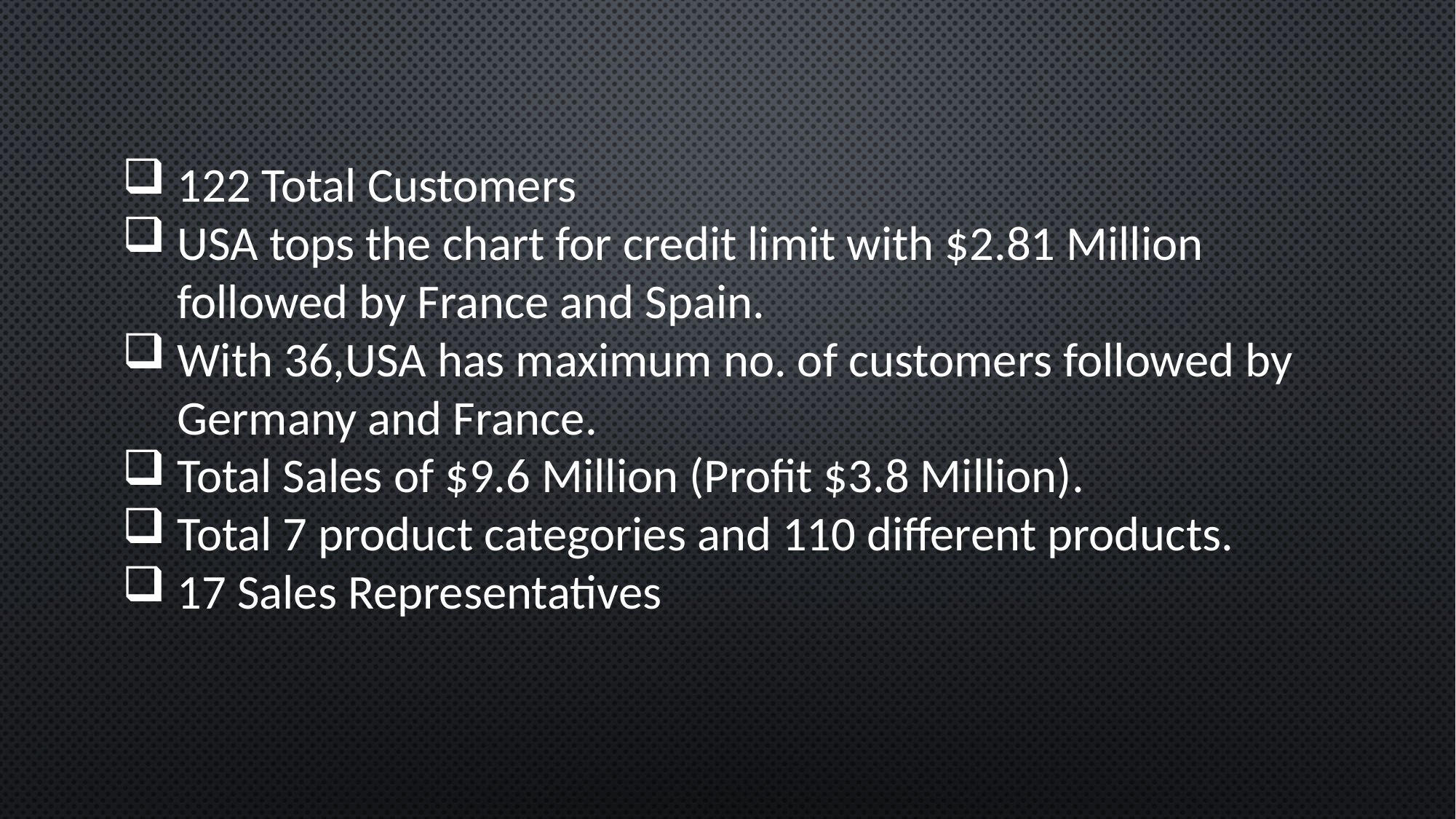

122 Total Customers
USA tops the chart for credit limit with $2.81 Million followed by France and Spain.
With 36,USA has maximum no. of customers followed by Germany and France.
Total Sales of $9.6 Million (Profit $3.8 Million).
Total 7 product categories and 110 different products.
17 Sales Representatives